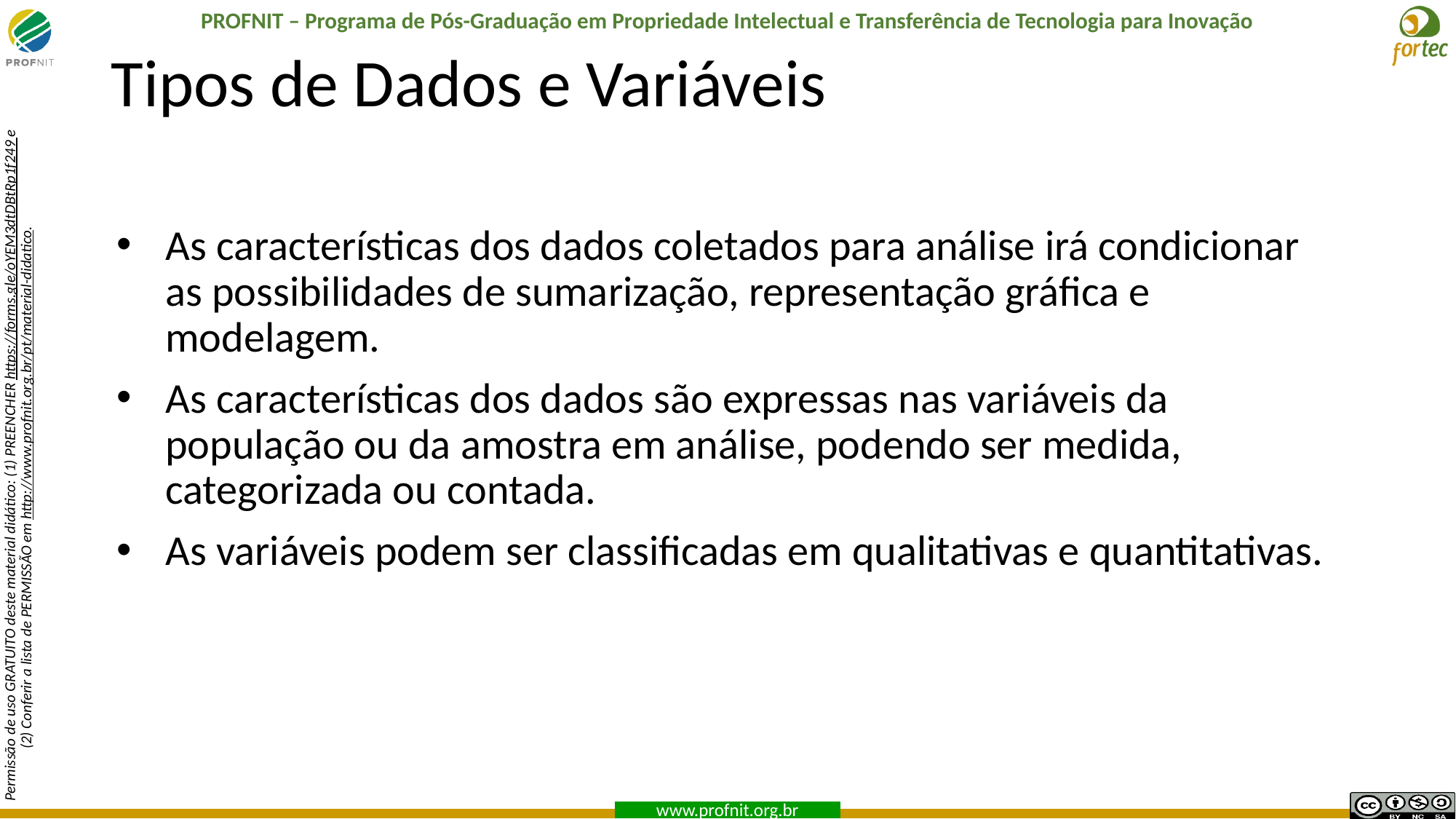

# Tipos de Dados e Variáveis
As características dos dados coletados para análise irá condicionar as possibilidades de sumarização, representação gráfica e modelagem.
As características dos dados são expressas nas variáveis da população ou da amostra em análise, podendo ser medida, categorizada ou contada.
As variáveis podem ser classificadas em qualitativas e quantitativas.